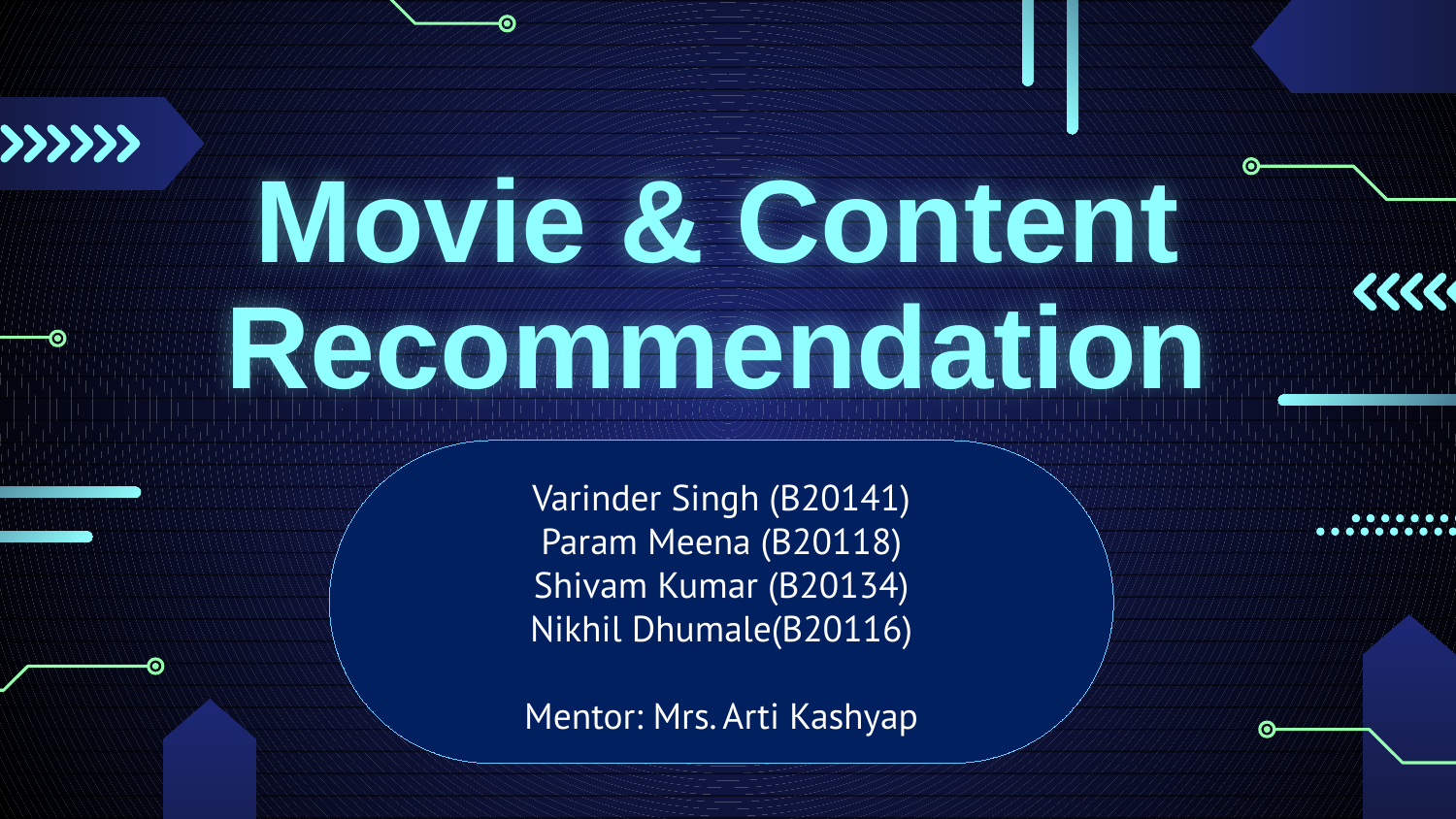

# Movie & Content Recommendation

Varinder Singh (B20141)
Param Meena (B20118)
Shivam Kumar (B20134)
Nikhil Dhumale(B20116)

Mentor: Mrs. Arti Kashyap